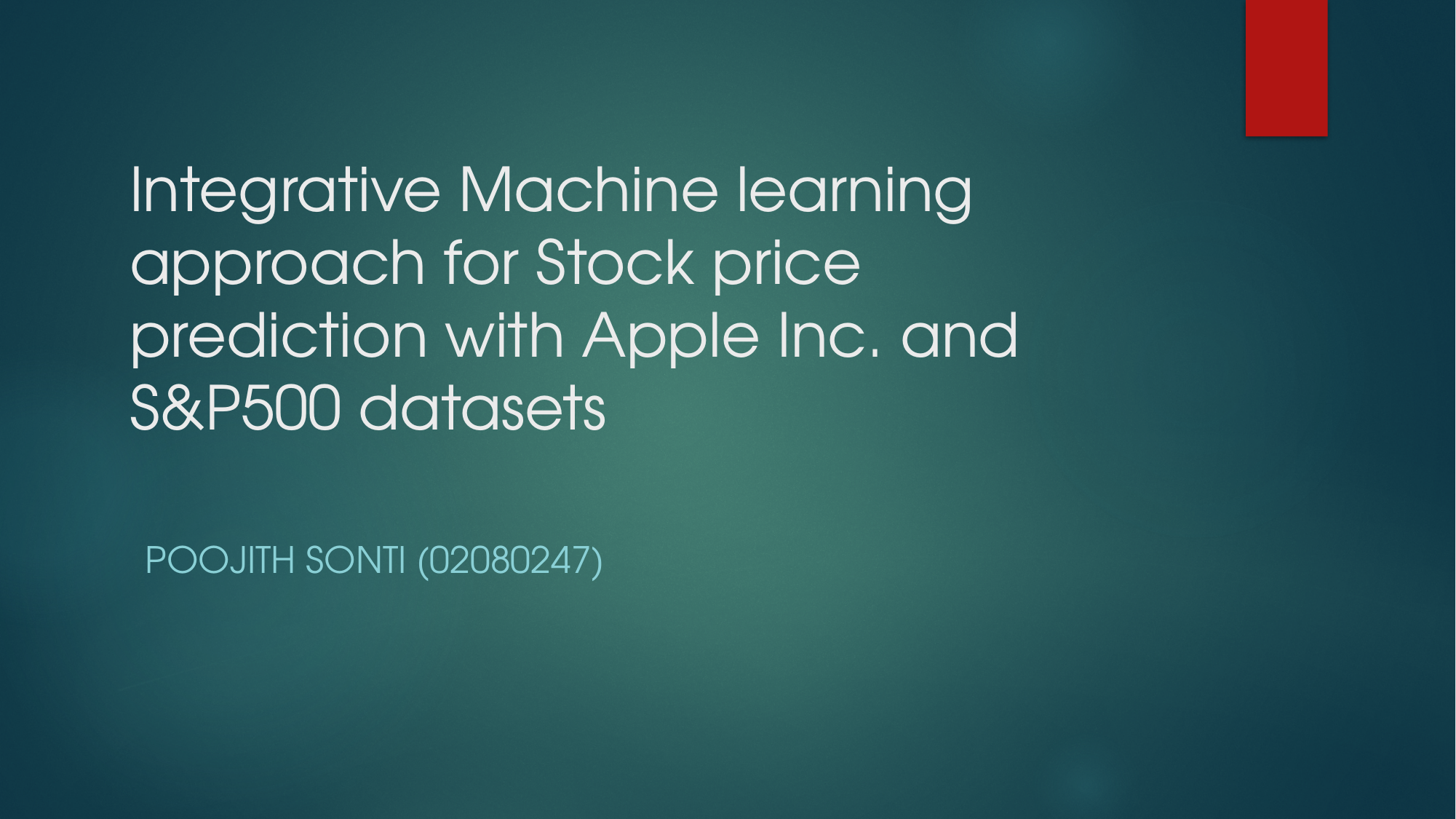

# Integrative Machine learning approach for Stock price prediction with Apple Inc. and S&P500 datasets
Poojith Sonti (02080247)